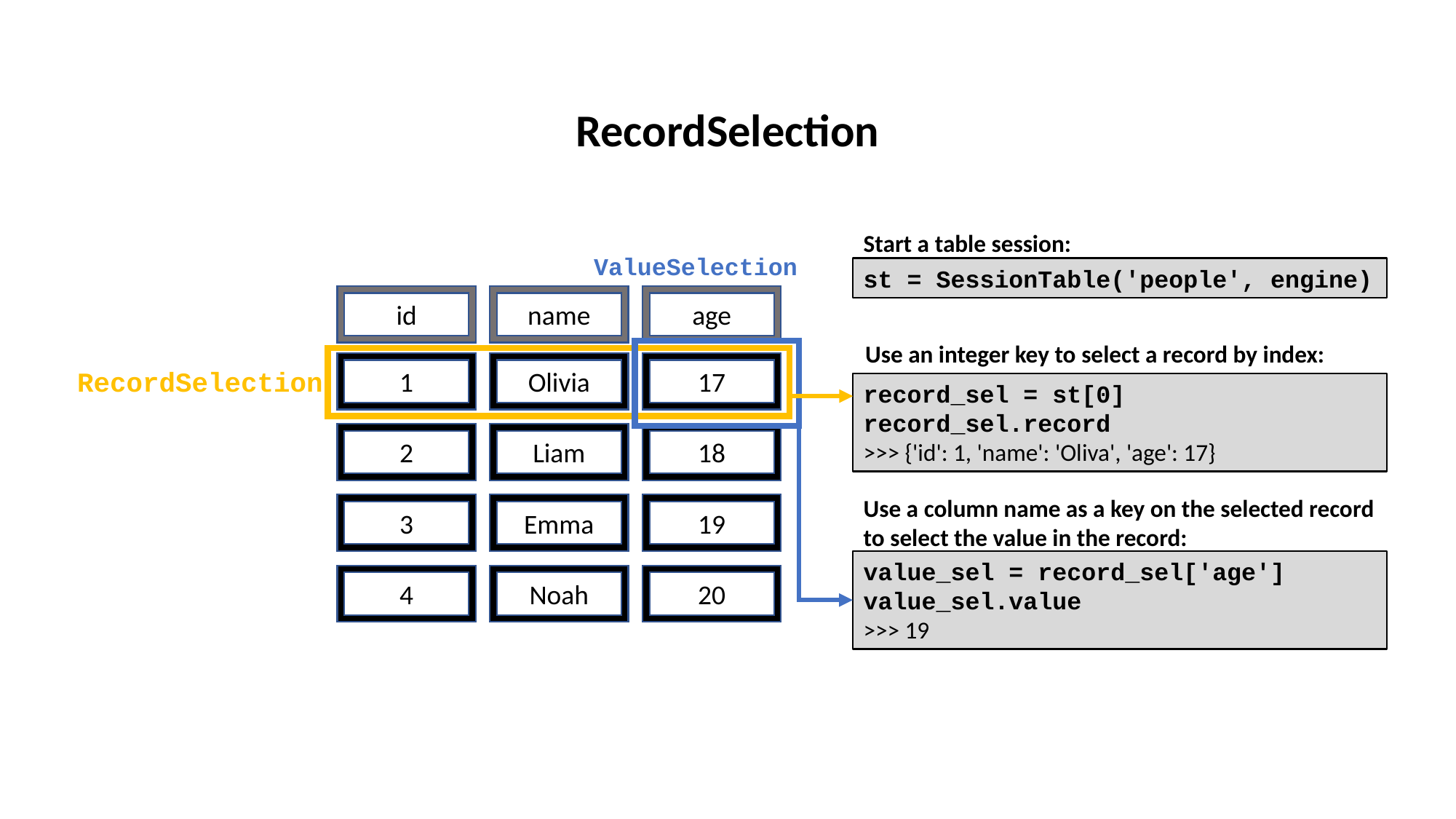

RecordSelection
Start a table session:
ValueSelection
st = SessionTable('people', engine)
name
age
id
Use an integer key to select a record by index:

1
Olivia
17
RecordSelection
record_sel = st[0]
record_sel.record
>>> {'id': 1, 'name': 'Oliva', 'age': 17}
2
Liam
18
Use a column name as a key on the selected record to select the value in the record:
3
Emma
19
value_sel = record_sel['age']
value_sel.value
>>> 19
4
Noah
20